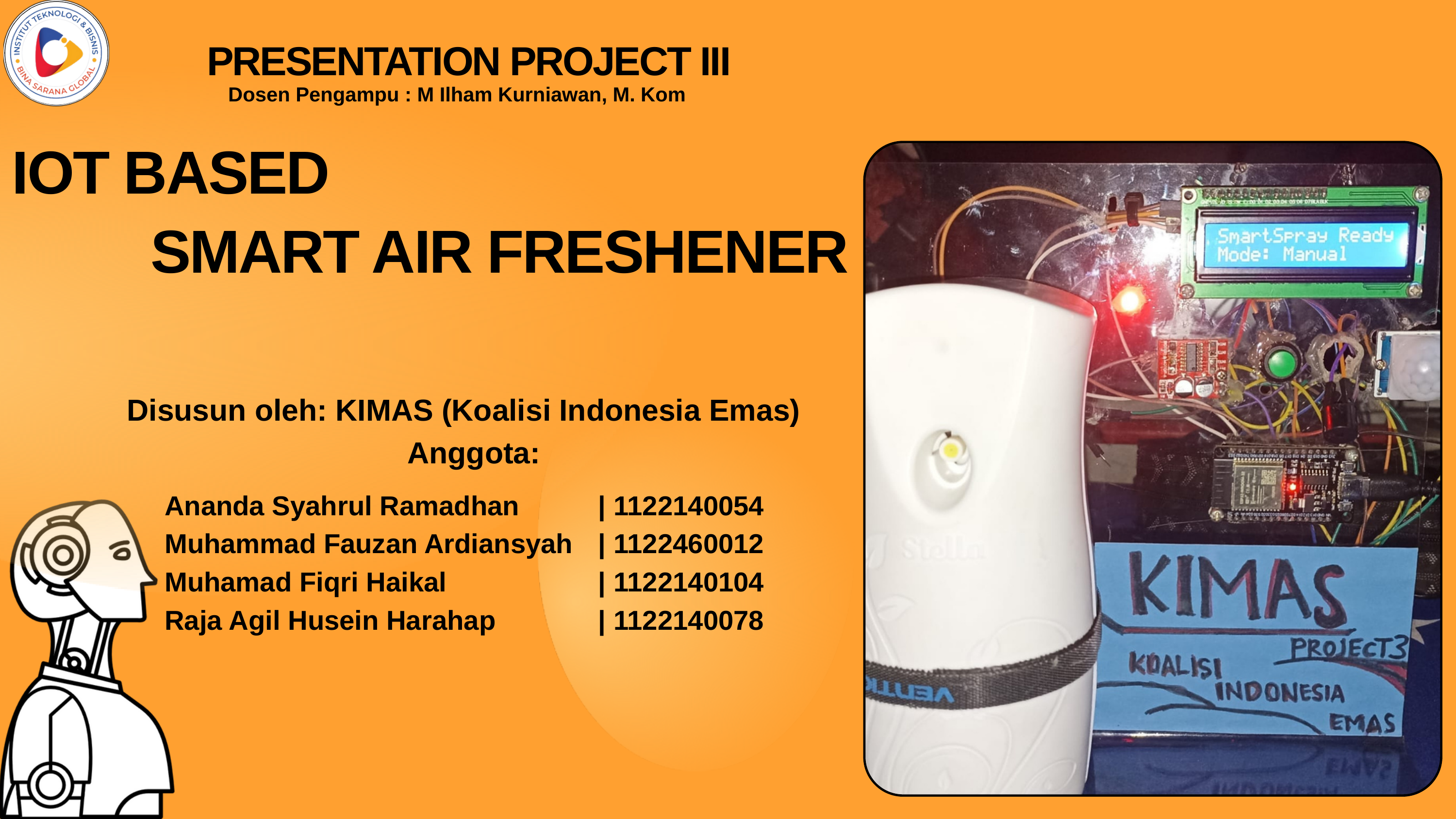

PRESENTATION PROJECT III
Dosen Pengampu : M Ilham Kurniawan, M. Kom
IOT BASED
SMART AIR FRESHENER

Disusun oleh: KIMAS (Koalisi Indonesia Emas)
Anggota:
Ananda Syahrul Ramadhan
Muhammad Fauzan Ardiansyah
Muhamad Fiqri Haikal
Raja Agil Husein Harahap
| 1122140054
| 1122460012
| 1122140104
| 1122140078